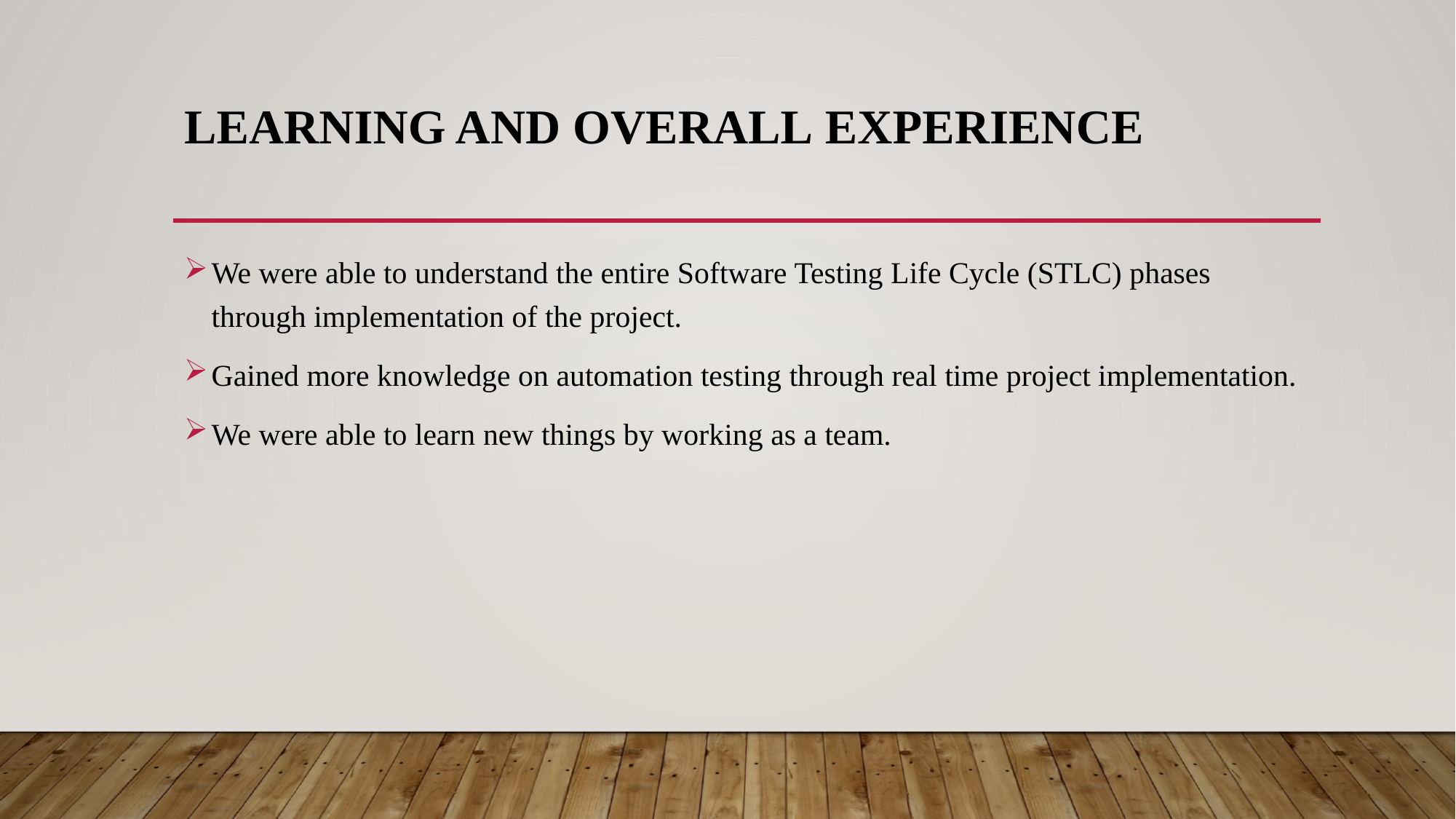

# LEARNING AND OVERALL EXPERIENCE​
We were able to understand the entire Software Testing Life Cycle (STLC) phases through implementation of the project.​
Gained more knowledge on automation testing through real time project implementation.​
We were able to learn new things by working as a team.​